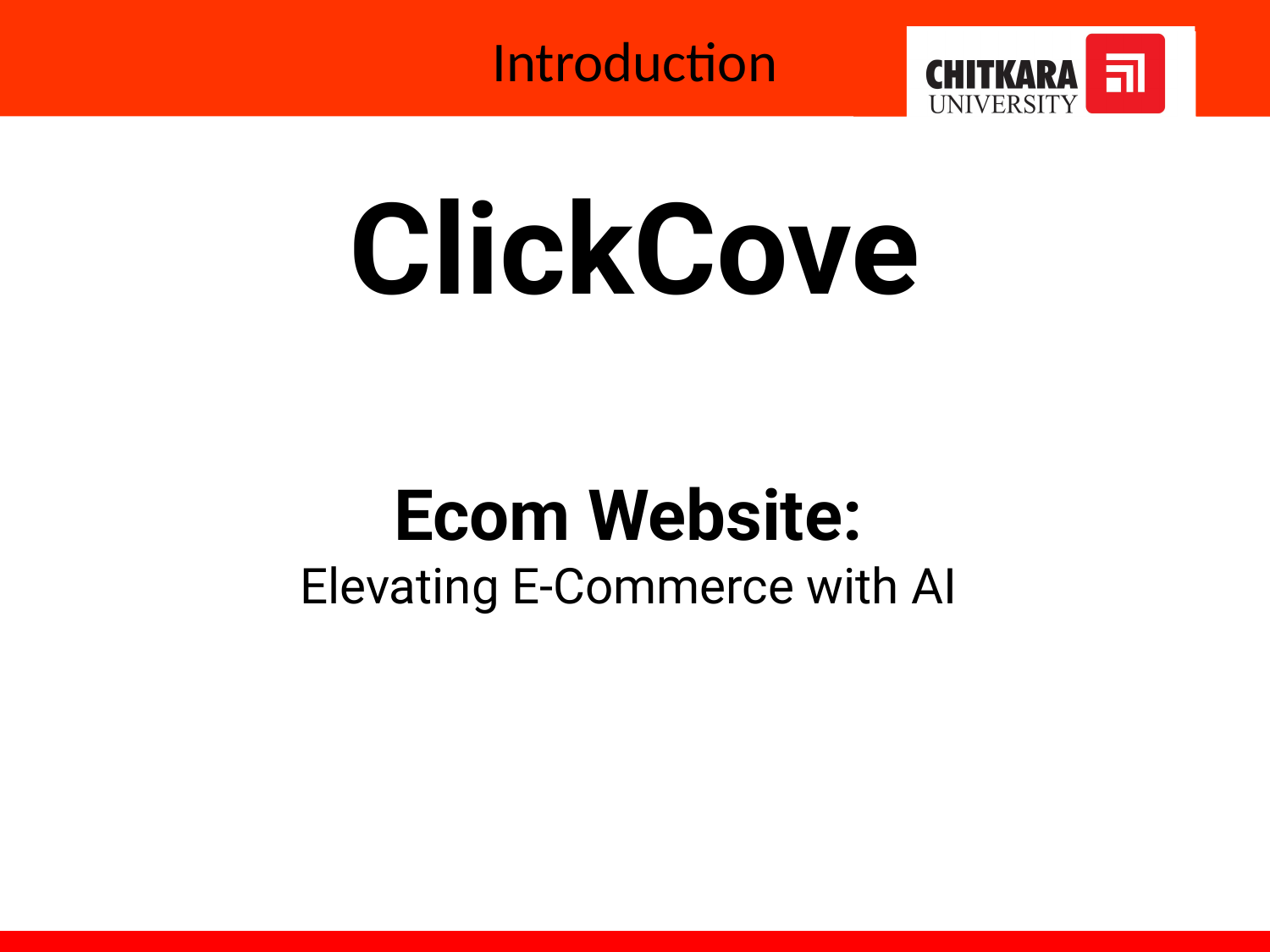

Introduction
ClickCove

Ecom Website:
Elevating E-Commerce with AI